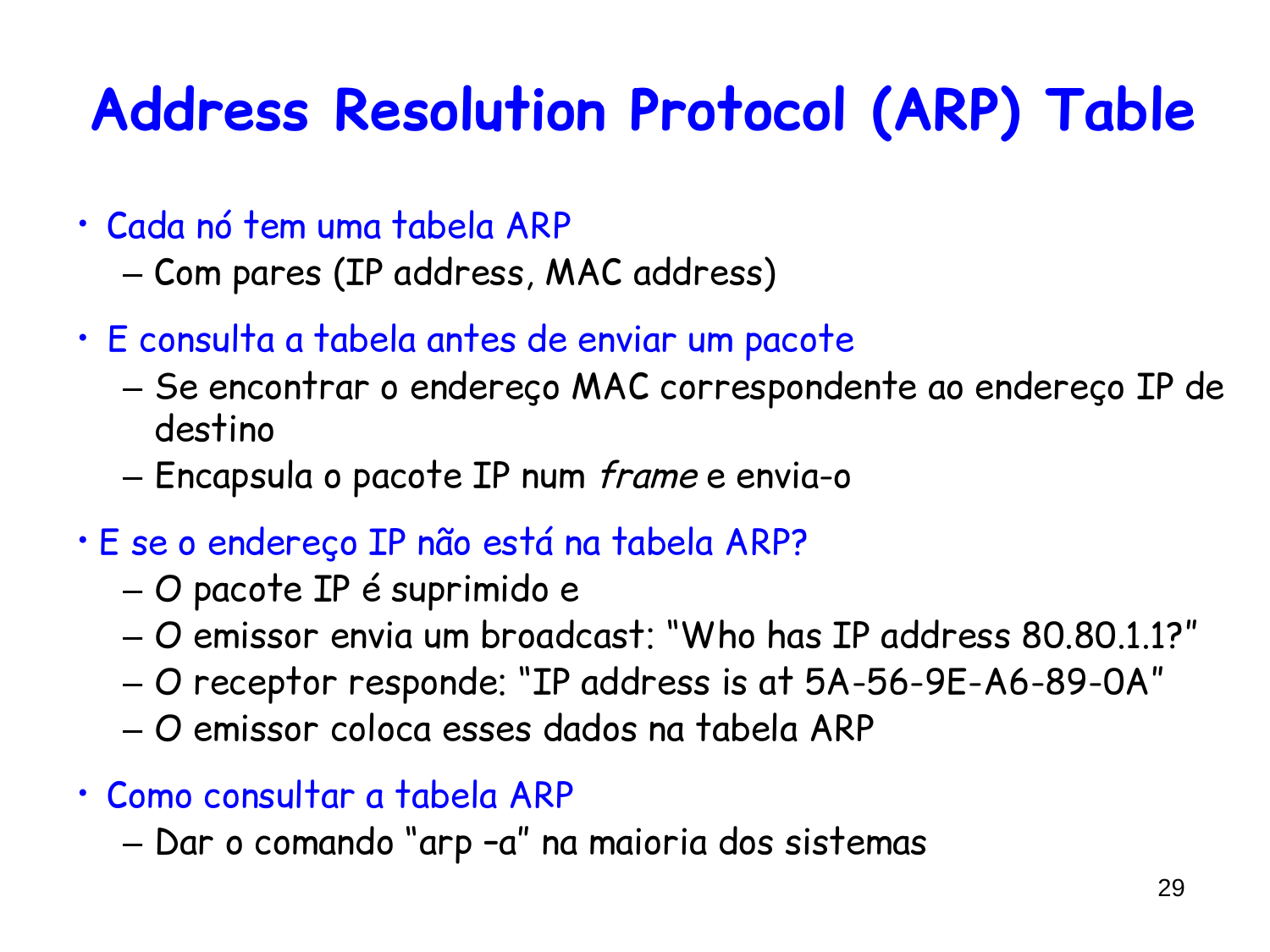

# Address Resolution Protocol (ARP) Table
Cada nó tem uma tabela ARP
Com pares (IP address, MAC address)
E consulta a tabela antes de enviar um pacote
Se encontrar o endereço MAC correspondente ao endereço IP de destino
Encapsula o pacote IP num frame e envia-o
E se o endereço IP não está na tabela ARP?
O pacote IP é suprimido e
O emissor envia um broadcast: “Who has IP address 80.80.1.1?”
O receptor responde: “IP address is at 5A-56-9E-A6-89-0A”
O emissor coloca esses dados na tabela ARP
Como consultar a tabela ARP
Dar o comando “arp –a” na maioria dos sistemas

29